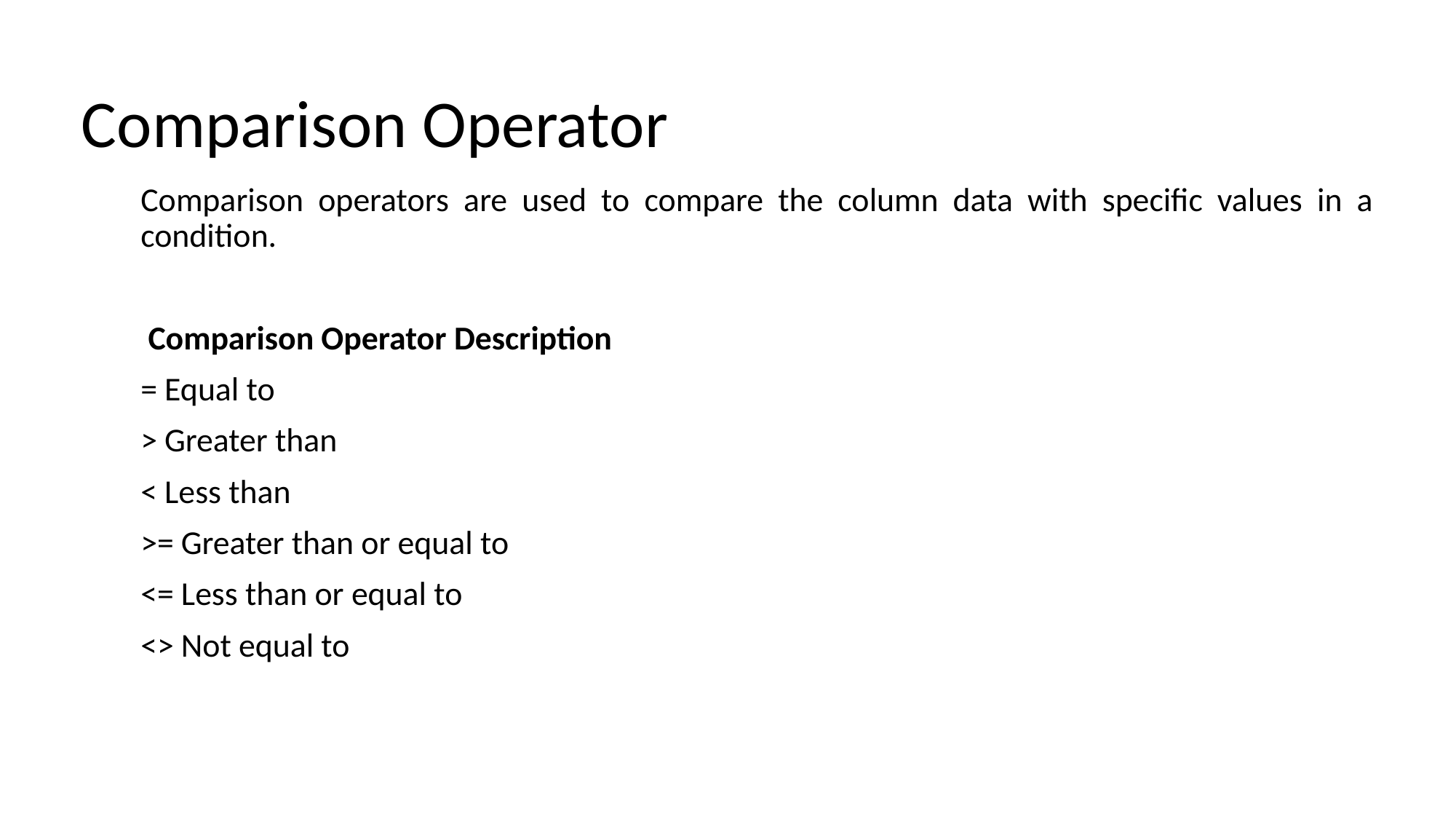

# Comparison Operator
Comparison operators are used to compare the column data with specific values in a condition.

 Comparison Operator Description
= Equal to
> Greater than
< Less than
>= Greater than or equal to
<= Less than or equal to
<> Not equal to